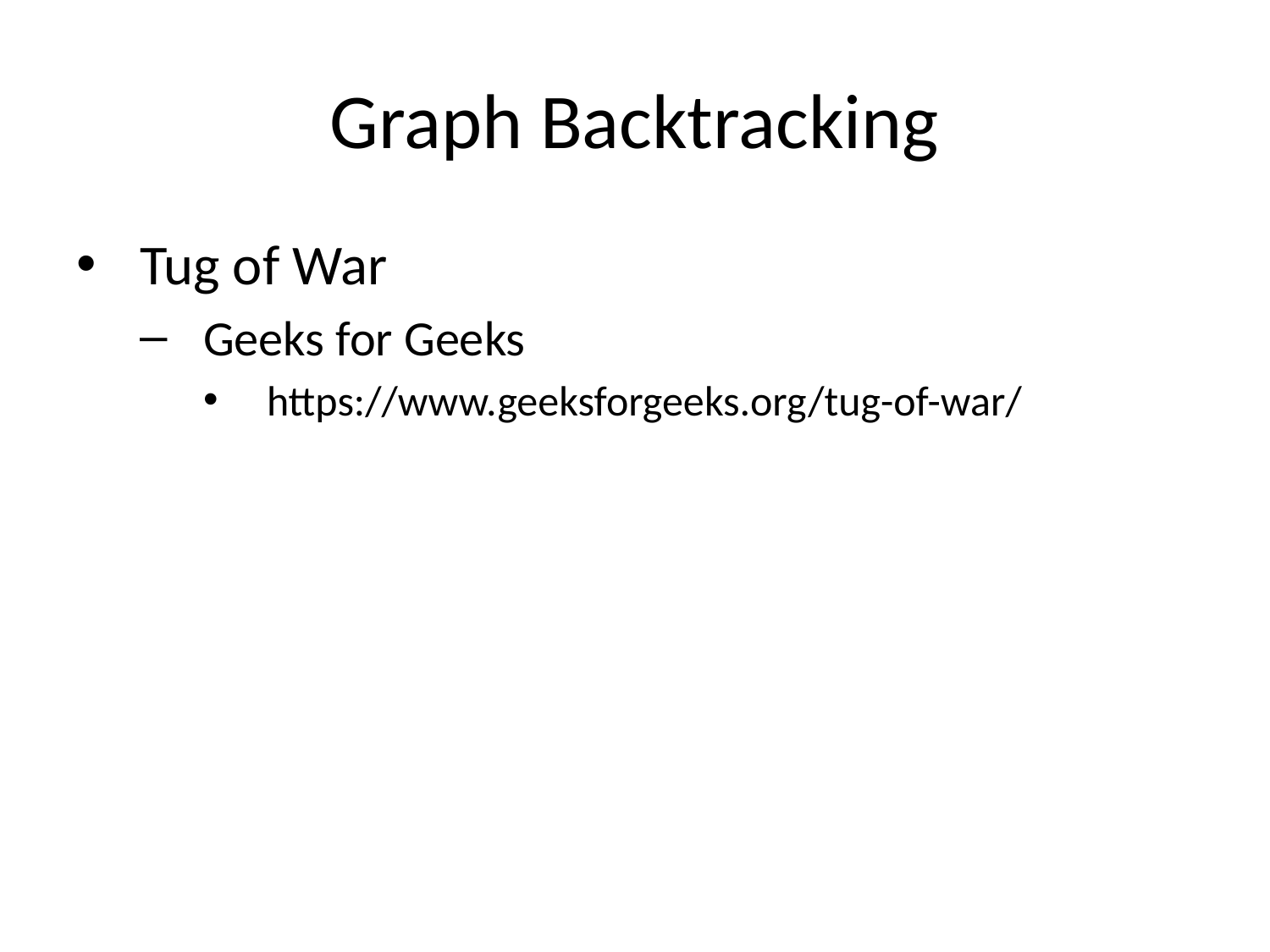

# Graph Backtracking
Tug of War
Geeks for Geeks
https://www.geeksforgeeks.org/tug-of-war/